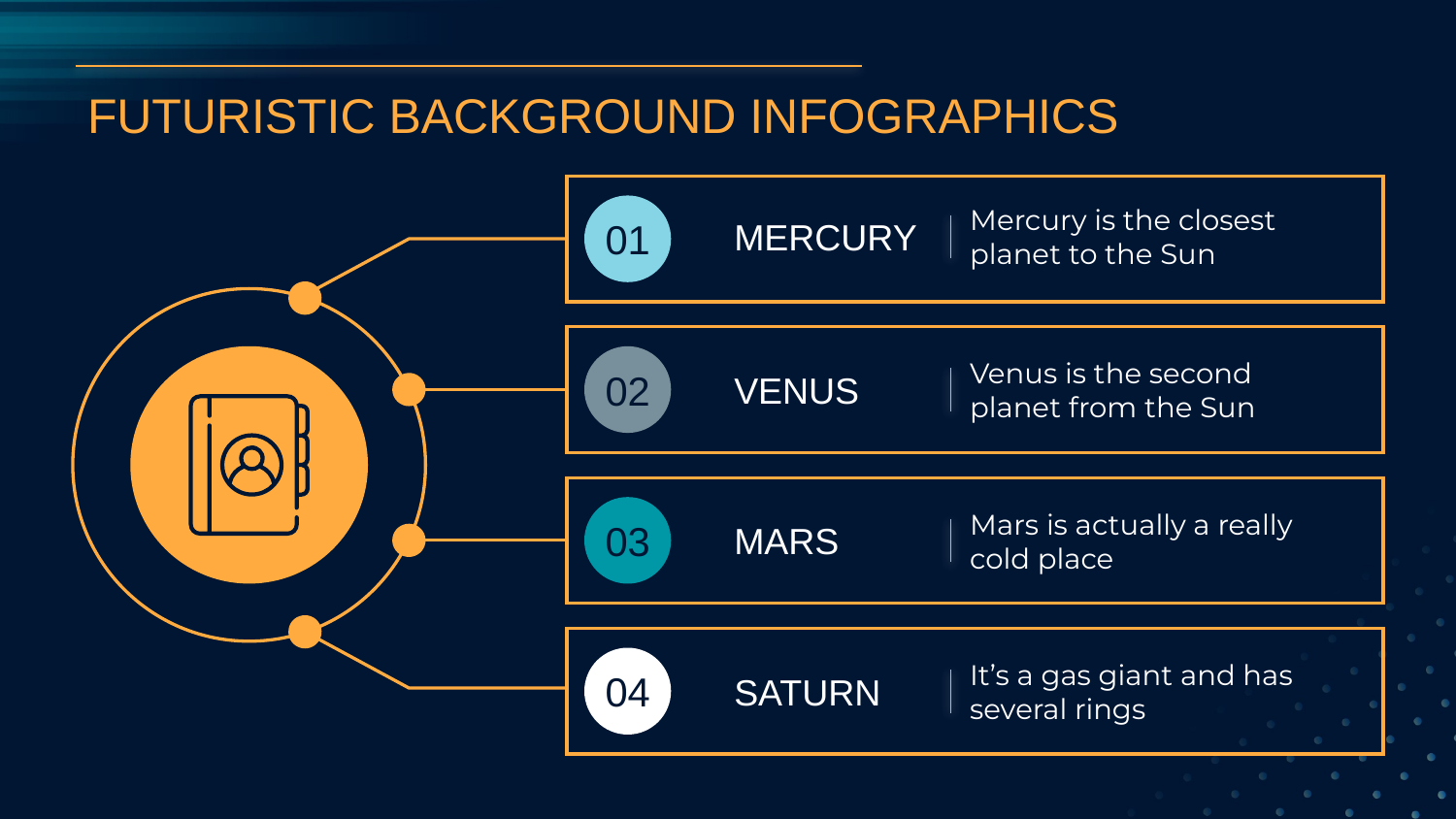

# FUTURISTIC BACKGROUND INFOGRAPHICS

01

Mercury is the closest planet to the Sun
MERCURY

02

Venus is the second planet from the Sun
VENUS

03

Mars is actually a really cold place
MARS

04
It’s a gas giant and has several rings
SATURN